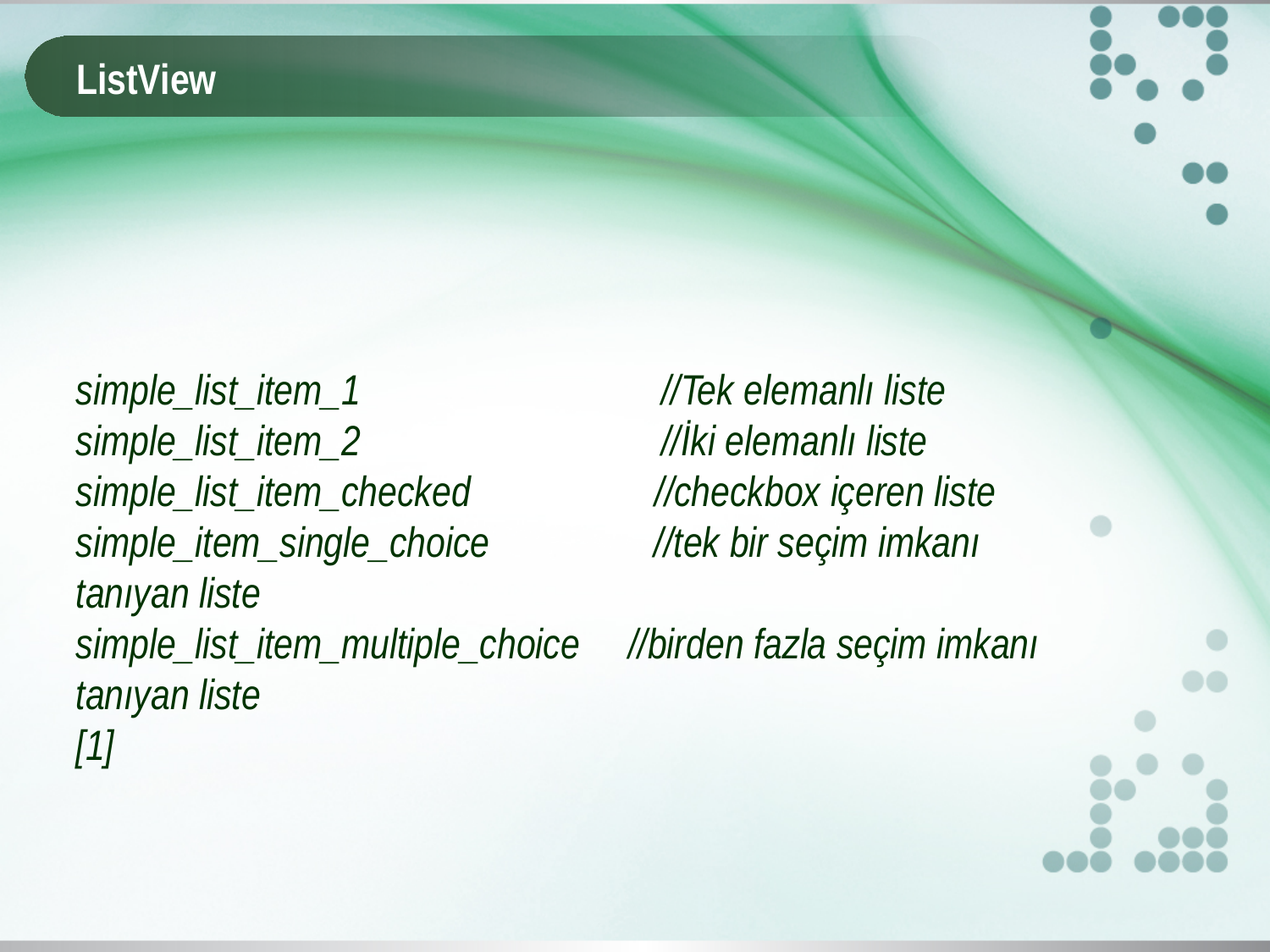

# ListView
simple_list_item_1                               //Tek elemanlı liste
simple_list_item_2                               //İki elemanlı liste
simple_list_item_checked                   //checkbox içeren liste
simple_item_single_choice                 //tek bir seçim imkanı tanıyan liste
simple_list_item_multiple_choice     //birden fazla seçim imkanı tanıyan liste
[1]